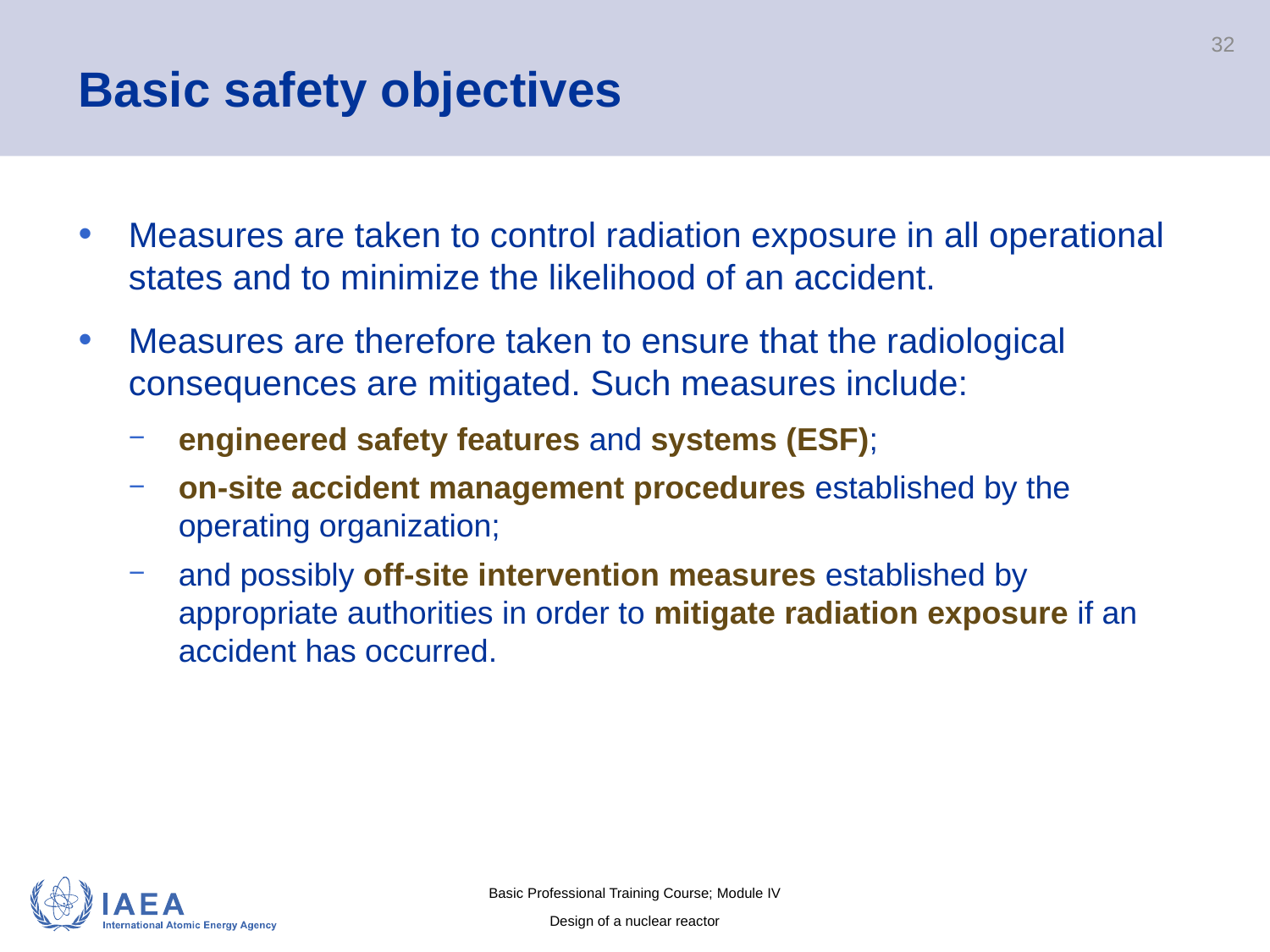

# Basic safety objectives
32
Measures are taken to control radiation exposure in all operational states and to minimize the likelihood of an accident.
Measures are therefore taken to ensure that the radiological consequences are mitigated. Such measures include:
engineered safety features and systems (ESF);
on-site accident management procedures established by the operating organization;
and possibly off-site intervention measures established by appropriate authorities in order to mitigate radiation exposure if an accident has occurred.